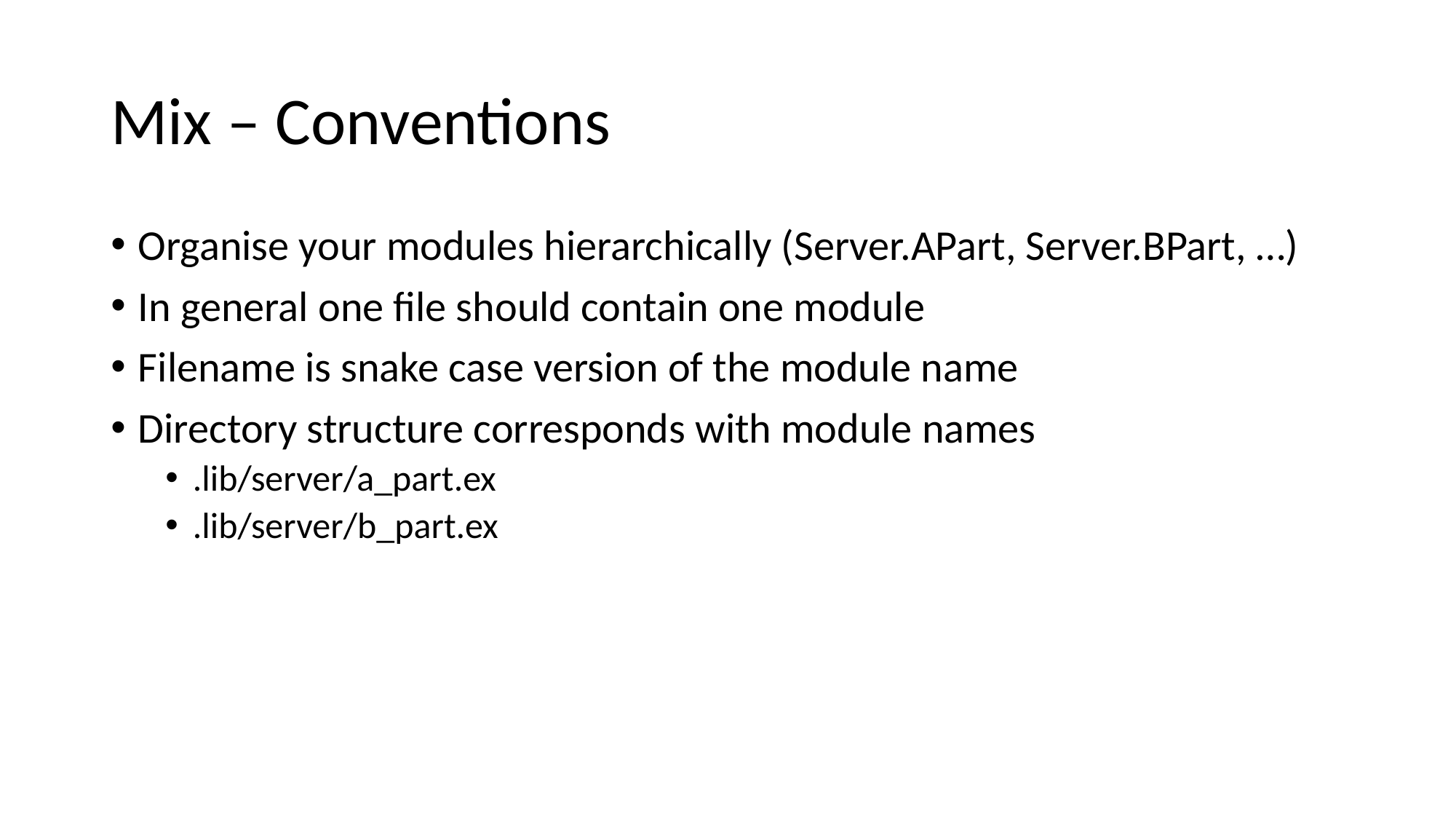

# Mix – Conventions
Organise your modules hierarchically (Server.APart, Server.BPart, …)
In general one file should contain one module
Filename is snake case version of the module name
Directory structure corresponds with module names
.lib/server/a_part.ex
.lib/server/b_part.ex